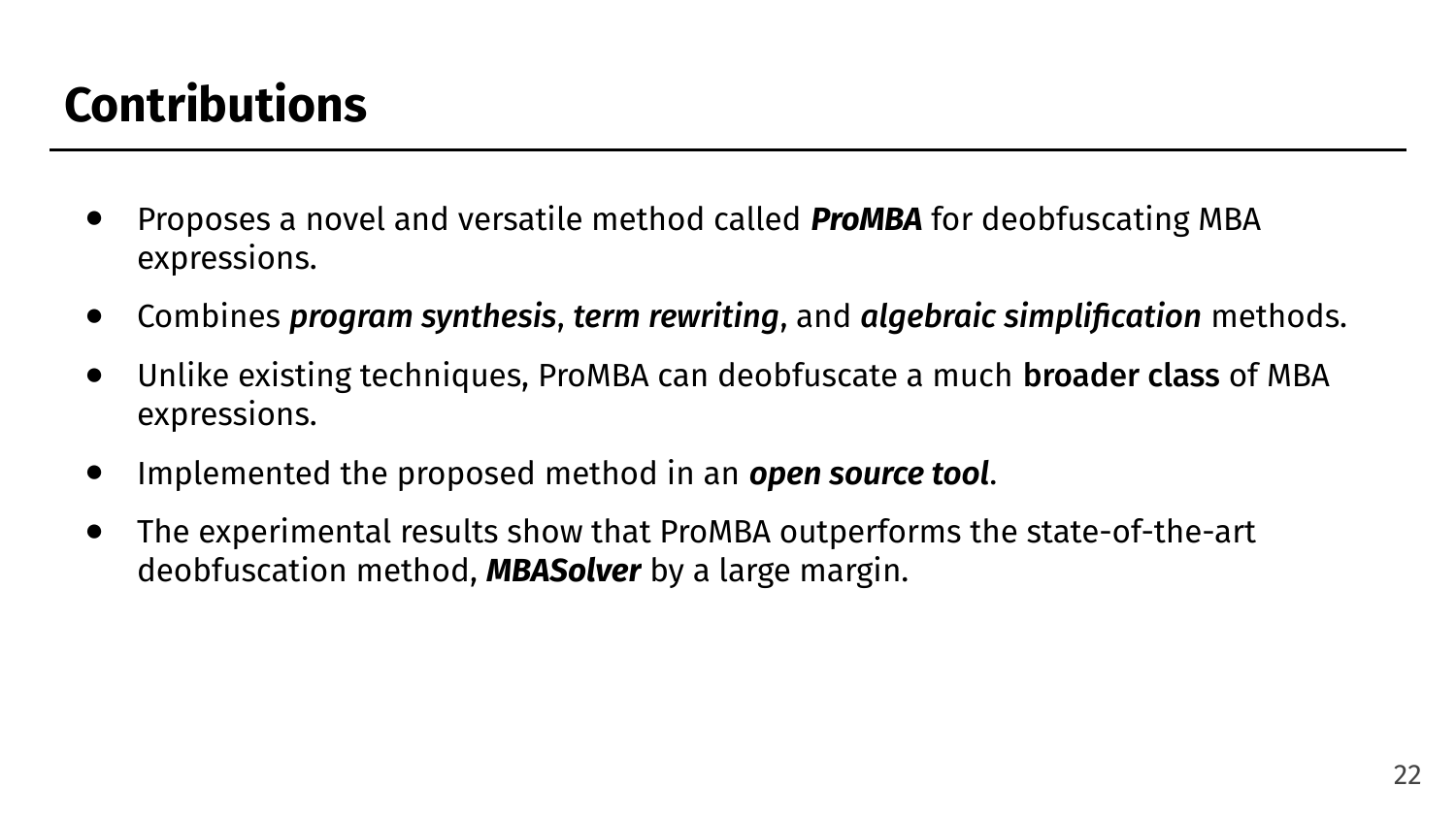

# Contributions
Proposes a novel and versatile method called ProMBA for deobfuscating MBA expressions.
Combines program synthesis, term rewriting, and algebraic simplification methods.
Unlike existing techniques, ProMBA can deobfuscate a much broader class of MBA expressions.
Implemented the proposed method in an open source tool.
The experimental results show that ProMBA outperforms the state-of-the-art deobfuscation method, MBASolver by a large margin.
22